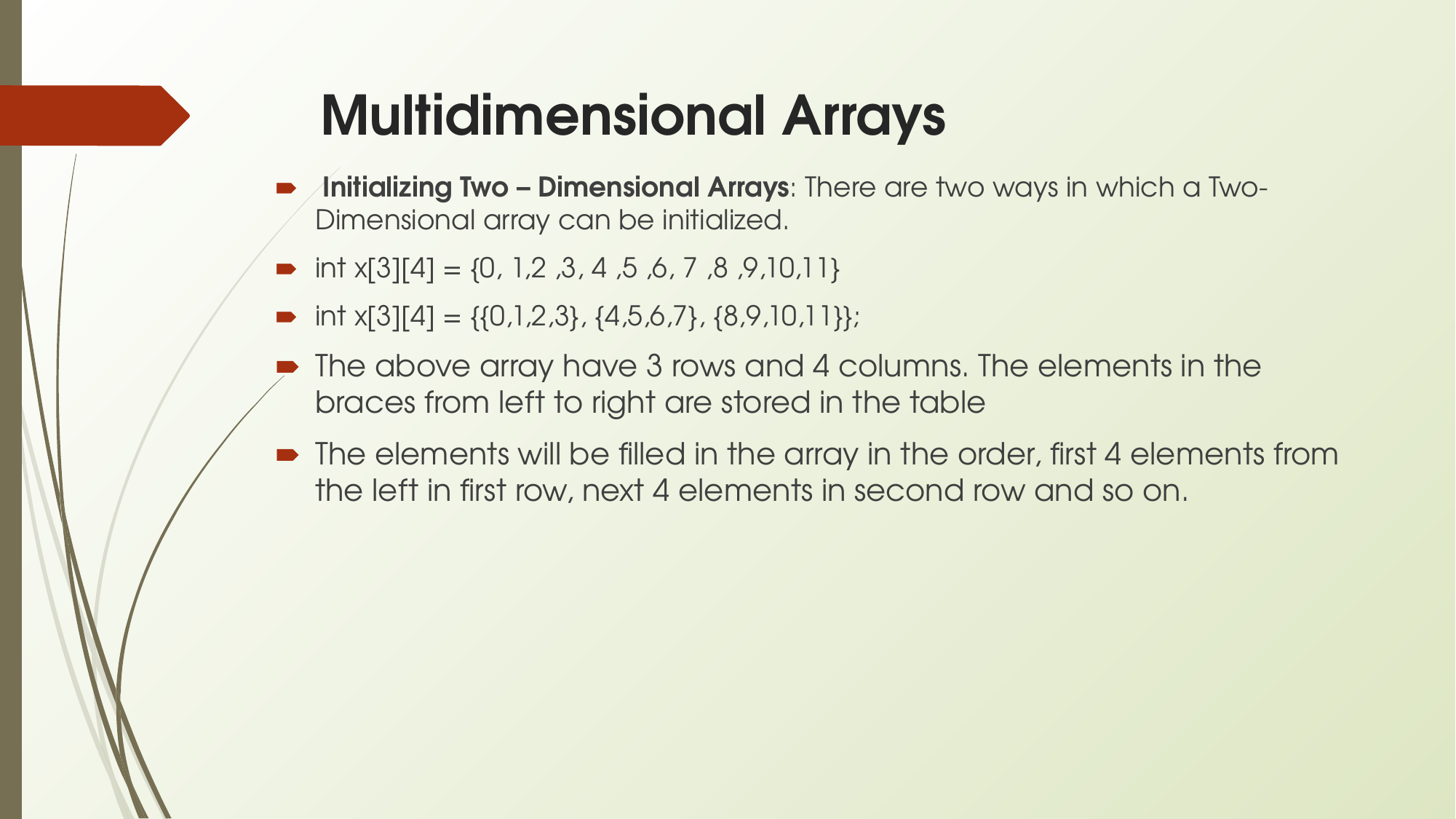

# Multidimensional Arrays
 Initializing Two – Dimensional Arrays: There are two ways in which a Two-Dimensional array can be initialized.
int x[3][4] = {0, 1,2 ,3, 4 ,5 ,6, 7 ,8 ,9,10,11}
int x[3][4] = {{0,1,2,3}, {4,5,6,7}, {8,9,10,11}};
The above array have 3 rows and 4 columns. The elements in the braces from left to right are stored in the table
The elements will be filled in the array in the order, first 4 elements from the left in first row, next 4 elements in second row and so on.